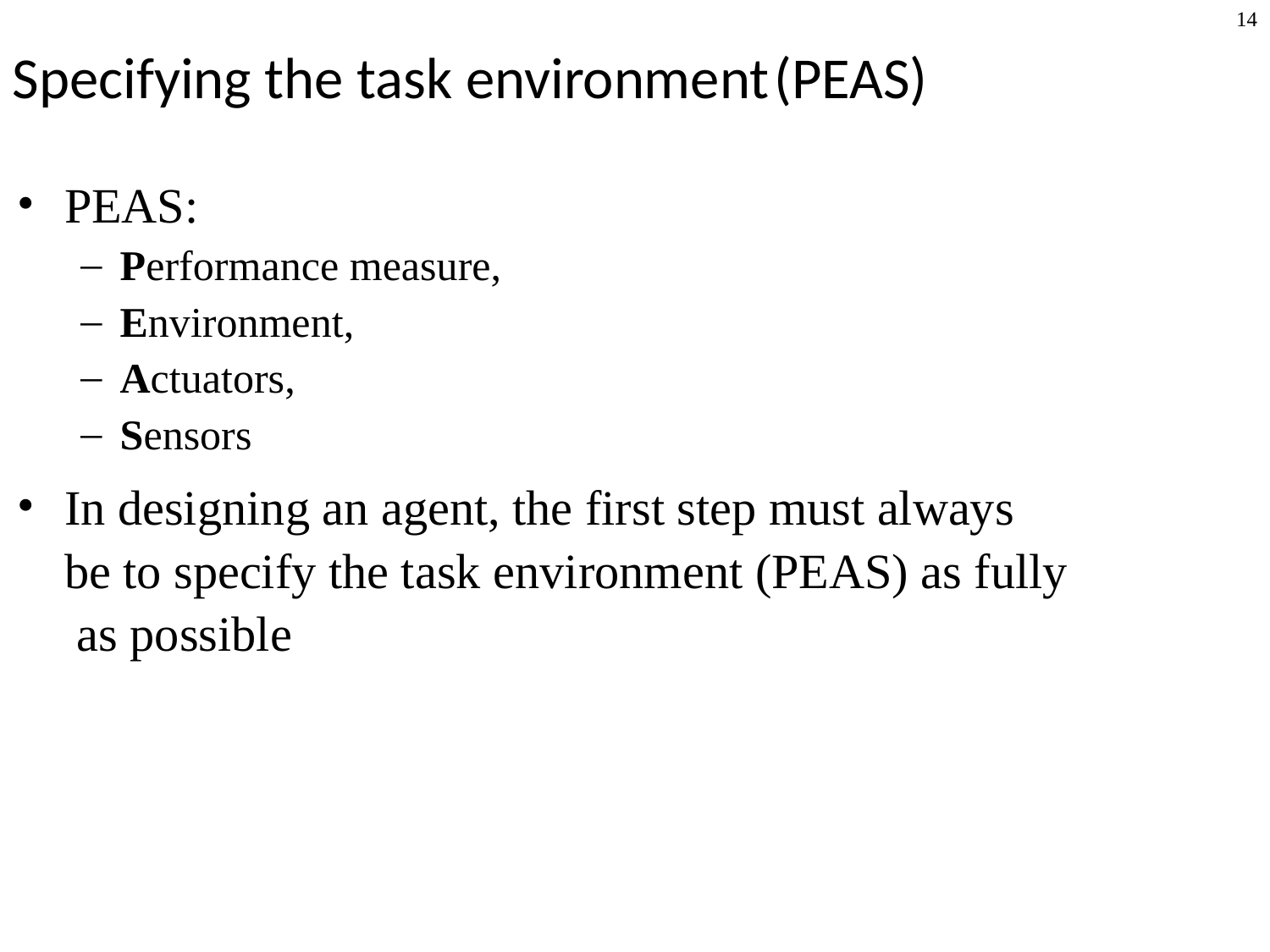

14
# Specifying the task environment	(PEAS)
PEAS:
Performance measure,
Environment,
Actuators,
Sensors
In designing an agent, the first step must always  be to specify the task environment (PEAS) as fully  as possible